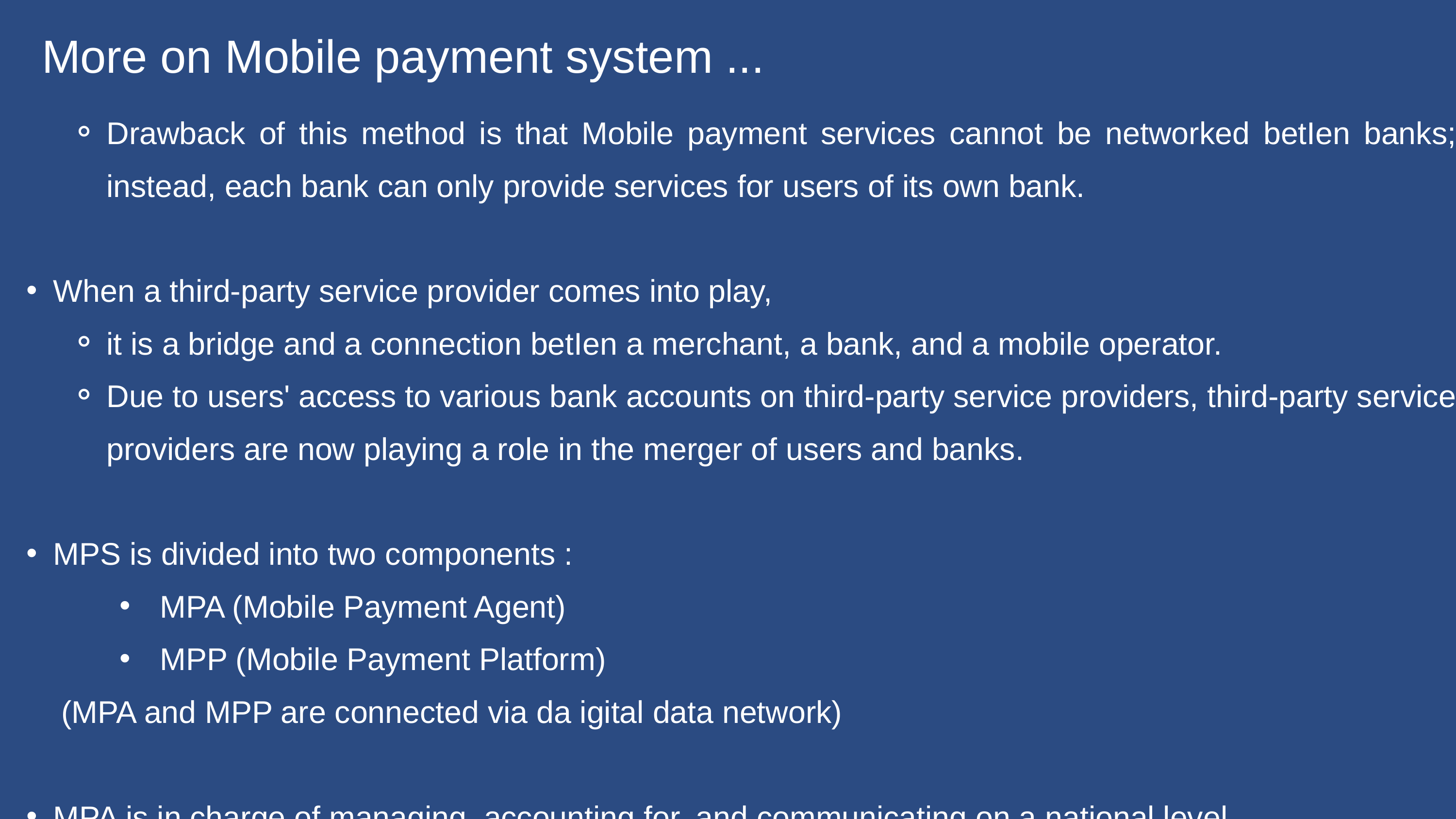

More on Mobile payment system ...
Drawback of this method is that Mobile payment services cannot be networked betIen banks; instead, each bank can only provide services for users of its own bank.

When a third-party service provider comes into play,
it is a bridge and a connection betIen a merchant, a bank, and a mobile operator.
Due to users' access to various bank accounts on third-party service providers, third-party service providers are now playing a role in the merger of users and banks.

MPS is divided into two components :
MPA (Mobile Payment Agent)
MPP (Mobile Payment Platform)
       (MPA and MPP are connected via da igital data network)

MPA is in charge of managing, accounting for, and communicating on a national level.

MPP is in charge of managing, accounting for, and communicating on a local level.